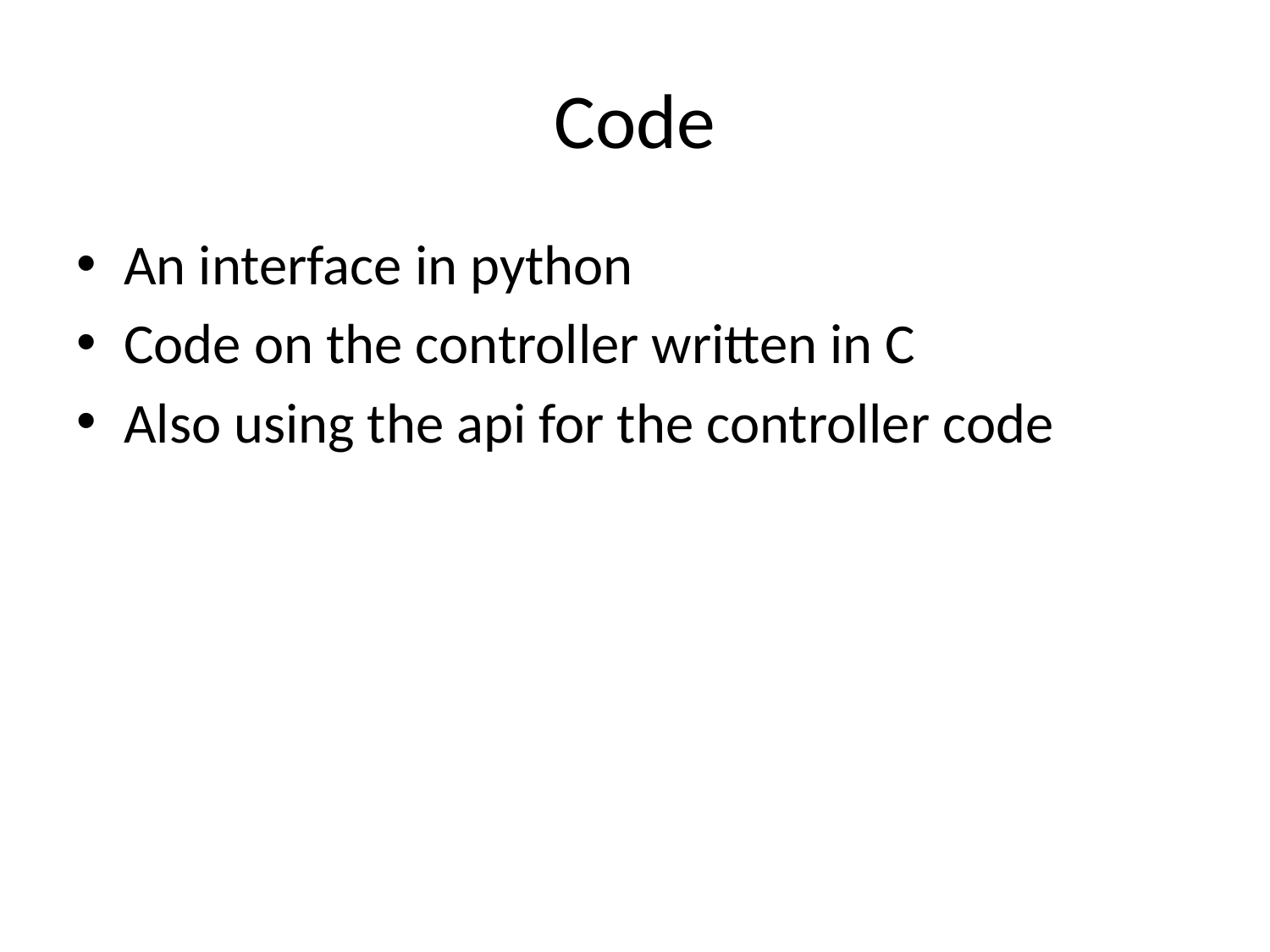

# Code
An interface in python
Code on the controller written in C
Also using the api for the controller code